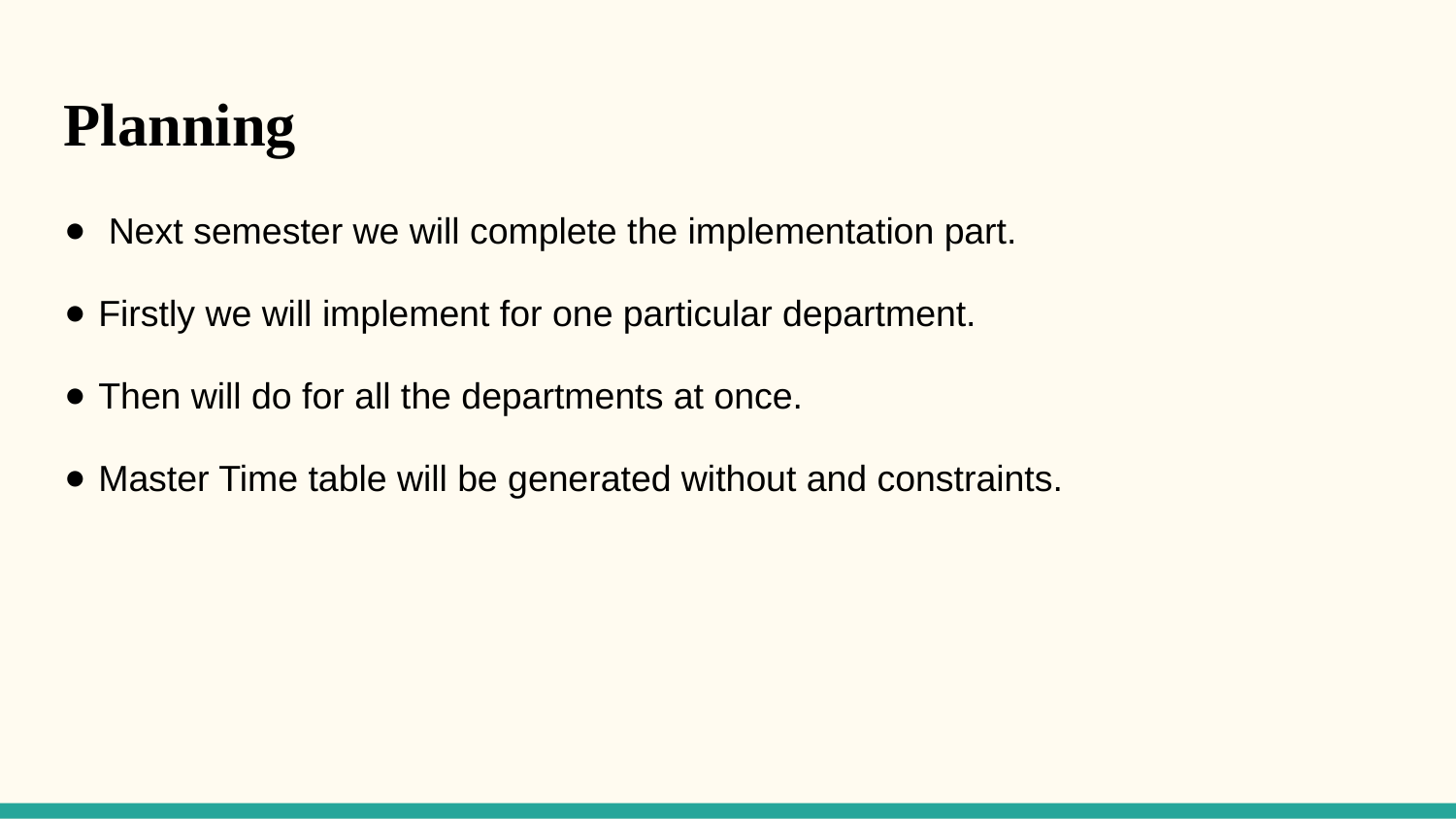

Planning
 Next semester we will complete the implementation part.
Firstly we will implement for one particular department.
Then will do for all the departments at once.
Master Time table will be generated without and constraints.